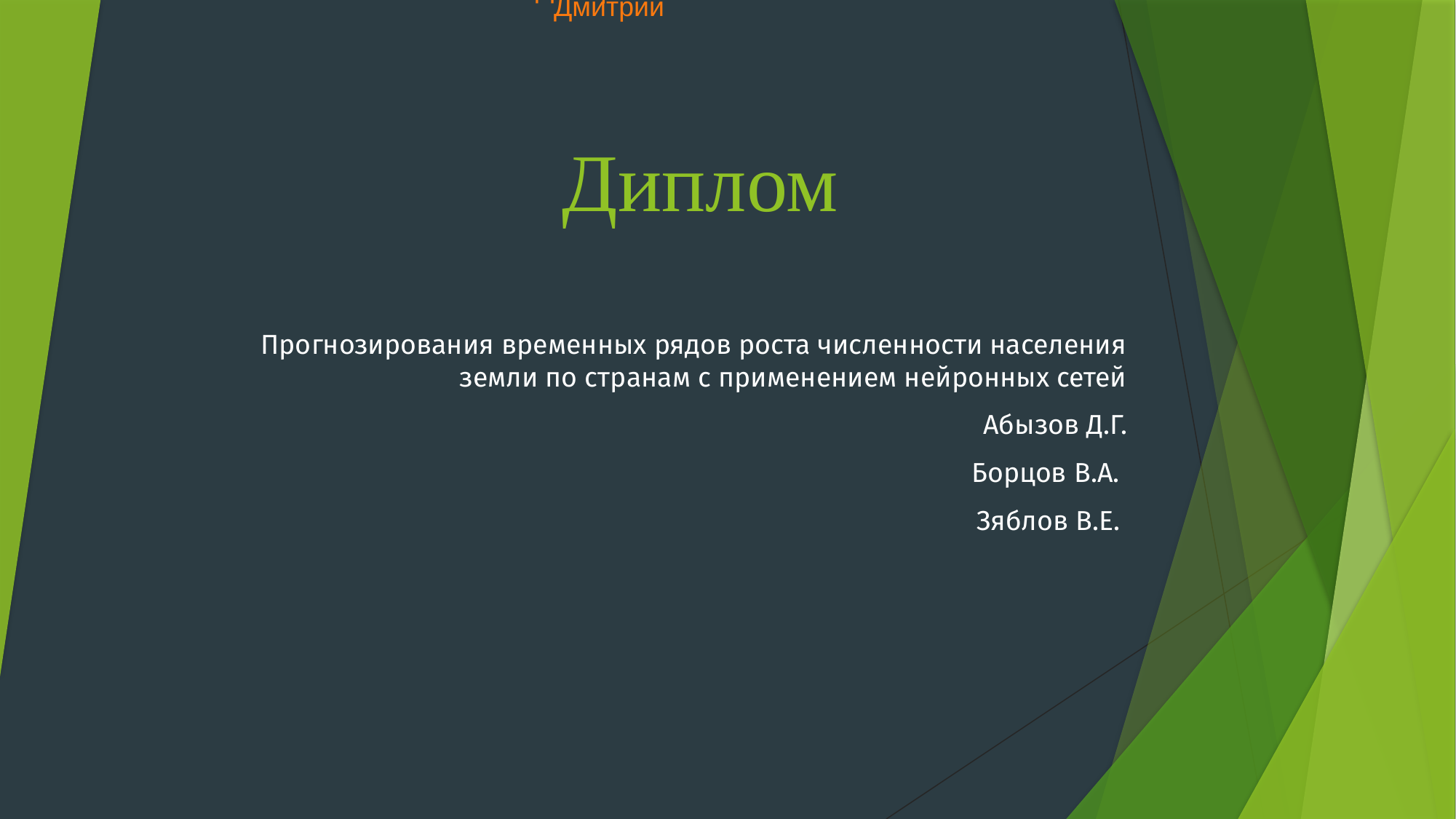

Абызов Дмитрий Геннадьевич
16:16
Дмитрий

Абызов Дмитрий Геннадьевич
16:16
Дмитрий

# Диплом

Прогнозирования временных рядов роста численности населения земли по странам с применением нейронных сетей
Абызов Д.Г.
Борцов В.А.
Зяблов В.Е.